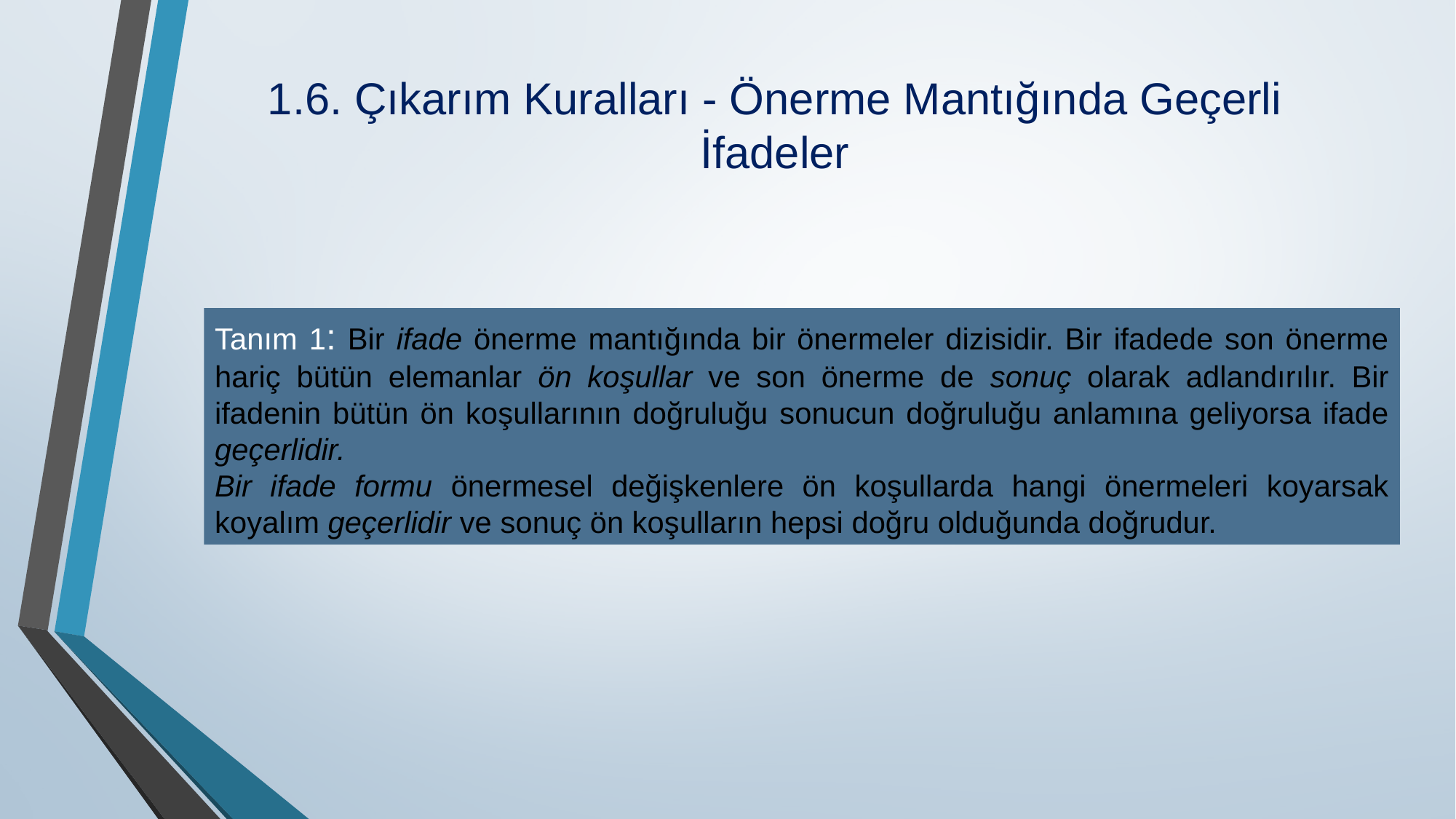

# 1.6. Çıkarım Kuralları - Önerme Mantığında Geçerli İfadeler
Tanım 1: Bir ifade önerme mantığında bir önermeler dizisidir. Bir ifadede son önerme hariç bütün elemanlar ön koşullar ve son önerme de sonuç olarak adlandırılır. Bir ifadenin bütün ön ko­şullarının doğruluğu sonucun doğruluğu anlamına geliyorsa ifade geçerlidir.
Bir ifade formu önermesel değişkenlere ön koşullarda hangi önermeleri koyarsak koyalım geçerlidir ve sonuç ön koşulların hepsi doğru olduğunda doğrudur.